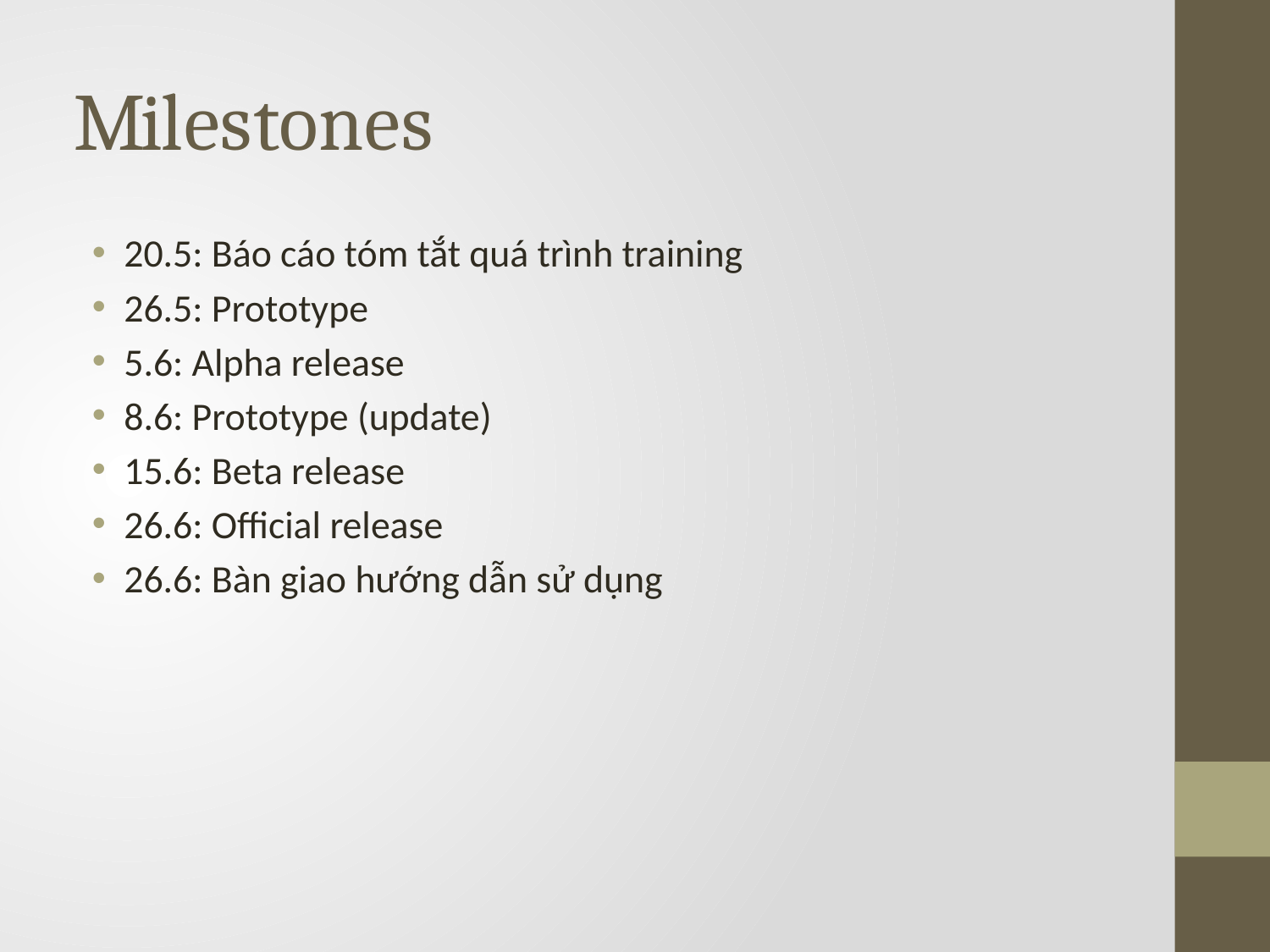

# Milestones
20.5: Báo cáo tóm tắt quá trình training
26.5: Prototype
5.6: Alpha release
8.6: Prototype (update)
15.6: Beta release
26.6: Official release
26.6: Bàn giao hướng dẫn sử dụng